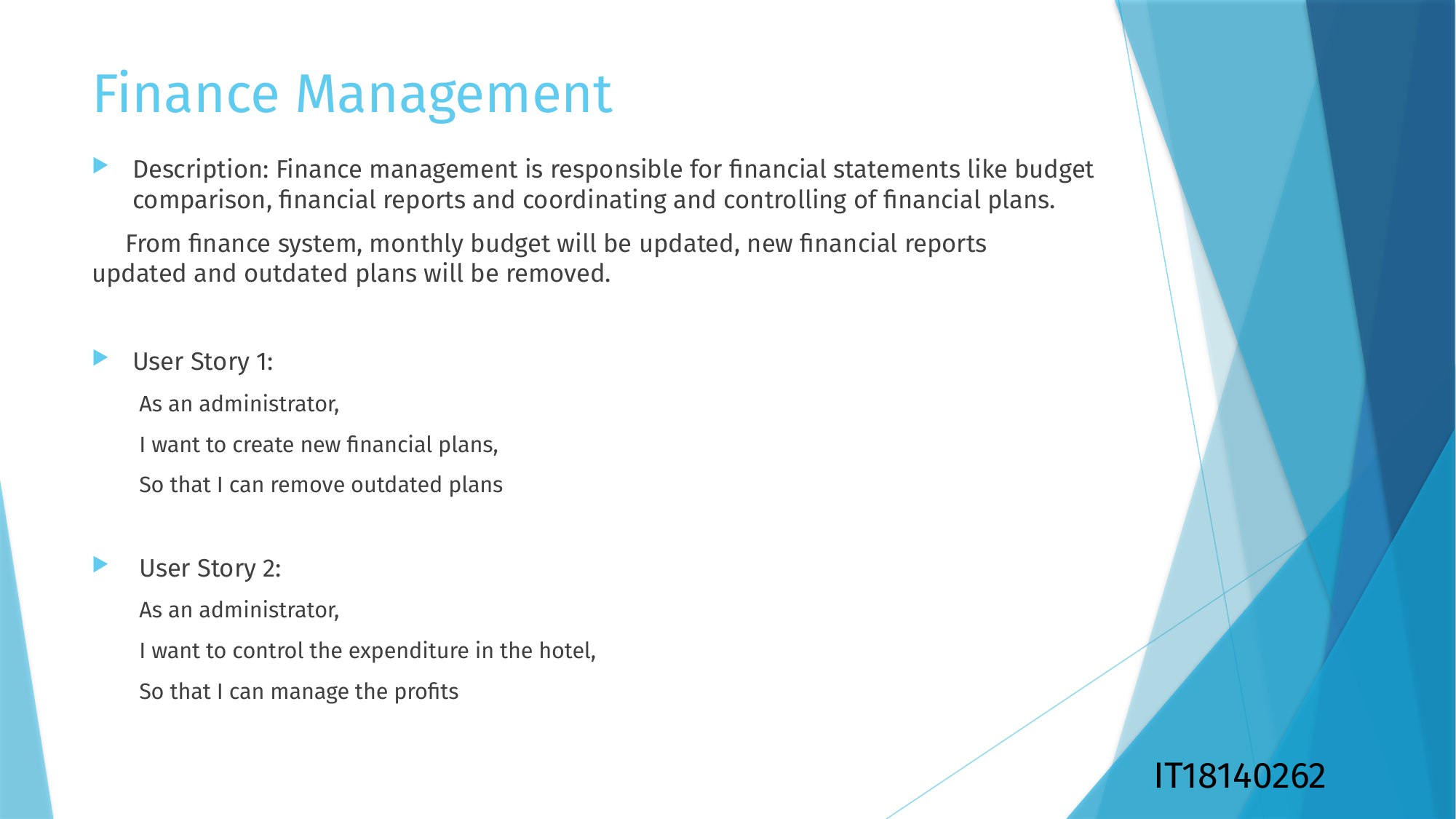

# Finance Management
Description: Finance management is responsible for financial statements like budget comparison, financial reports and coordinating and controlling of financial plans.
     From finance system, monthly budget will be updated, new financial reports   updated and outdated plans will be removed.

User Story 1:
As an administrator,
I want to create new financial plans,
So that I can remove outdated plans

 User Story 2:
As an administrator,
I want to control the expenditure in the hotel,
So that I can manage the profits
IT18140262